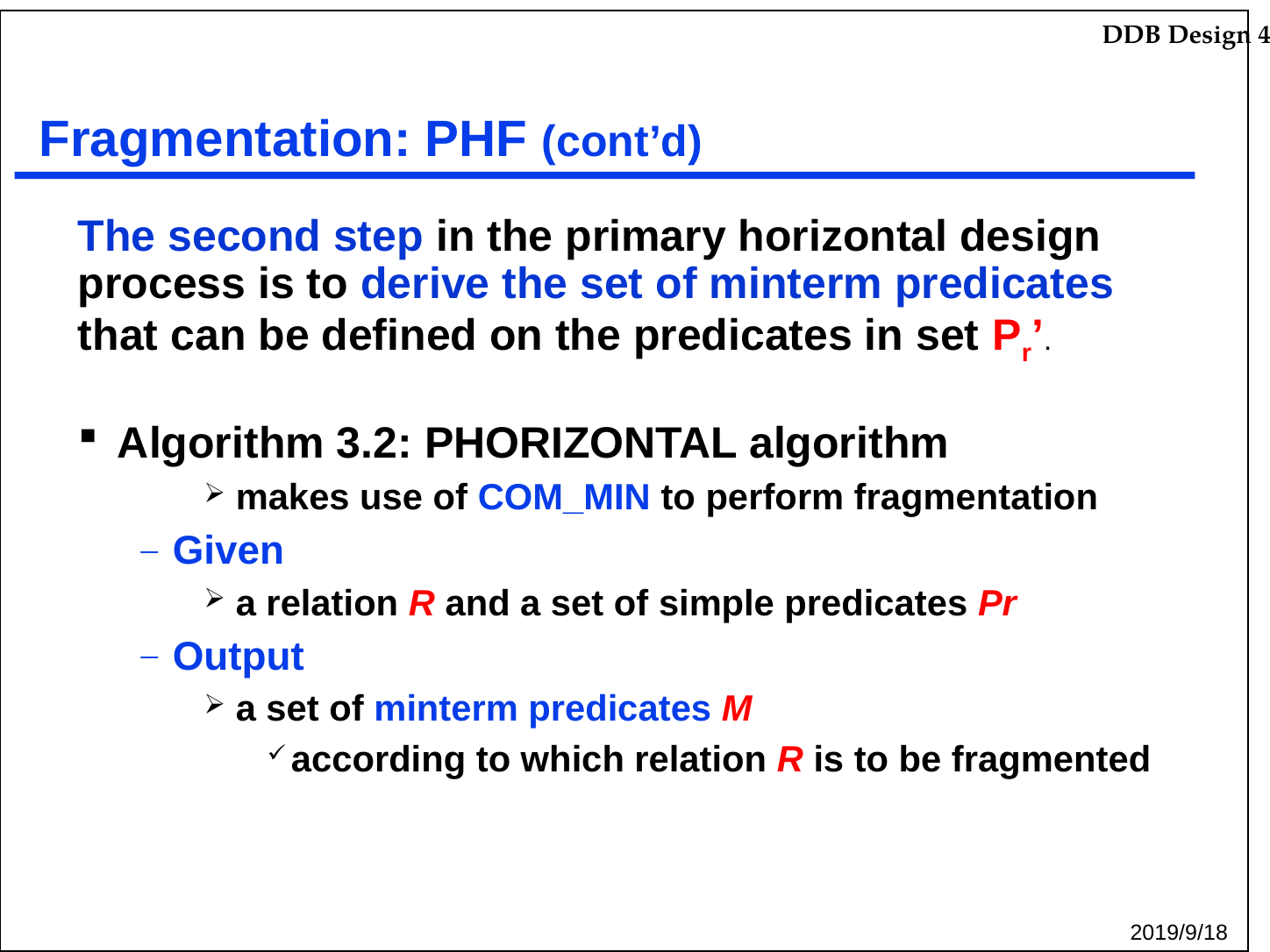

# Fragmentation: PHF (cont’d)
The second step in the primary horizontal design process is to derive the set of minterm predicates that can be defined on the predicates in set Pr’.
Algorithm 3.2: PHORIZONTAL algorithm
makes use of COM_MIN to perform fragmentation
Given
a relation R and a set of simple predicates Pr
Output
a set of minterm predicates M
according to which relation R is to be fragmented